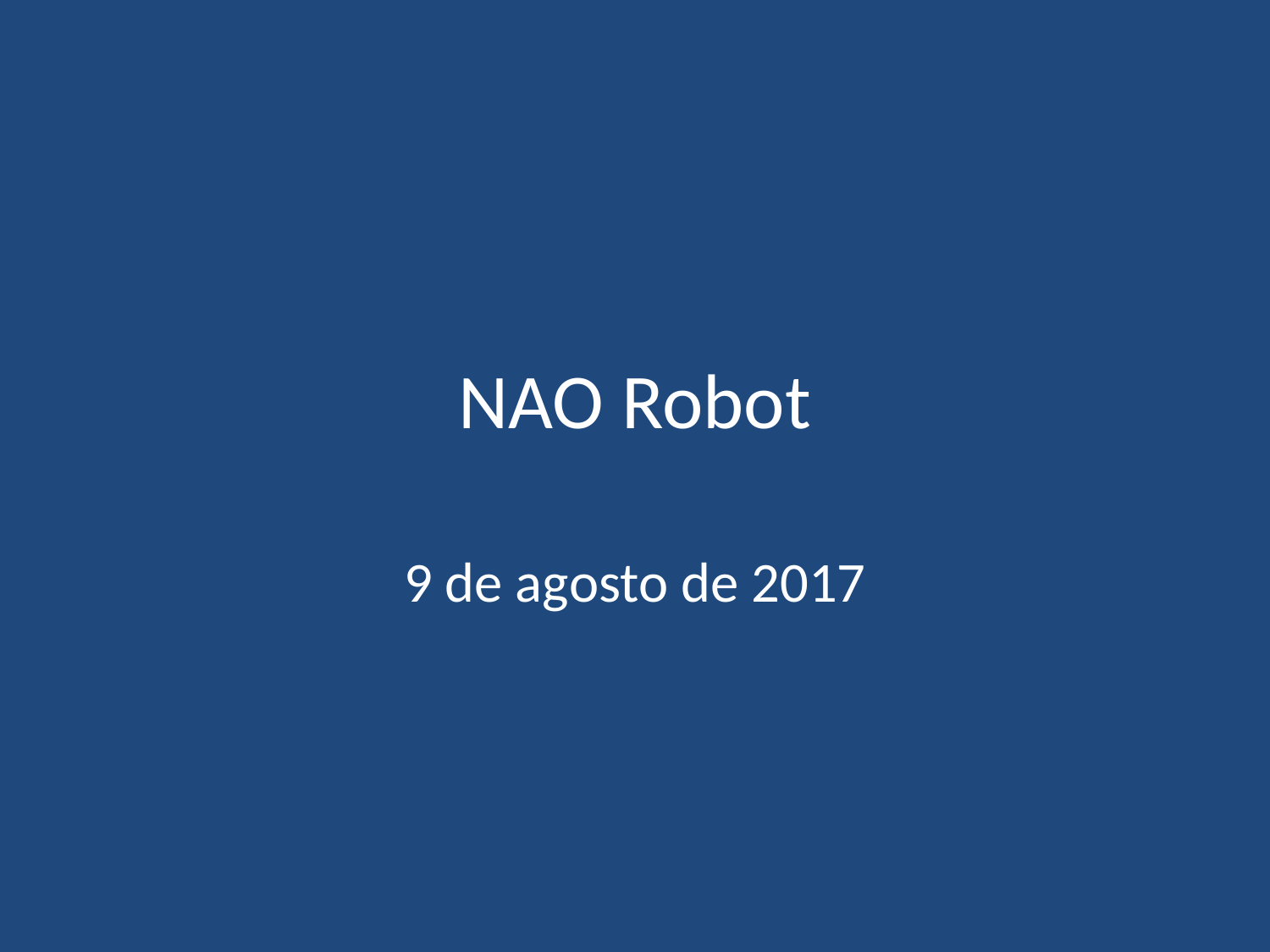

# NAO Robot
9 de agosto de 2017